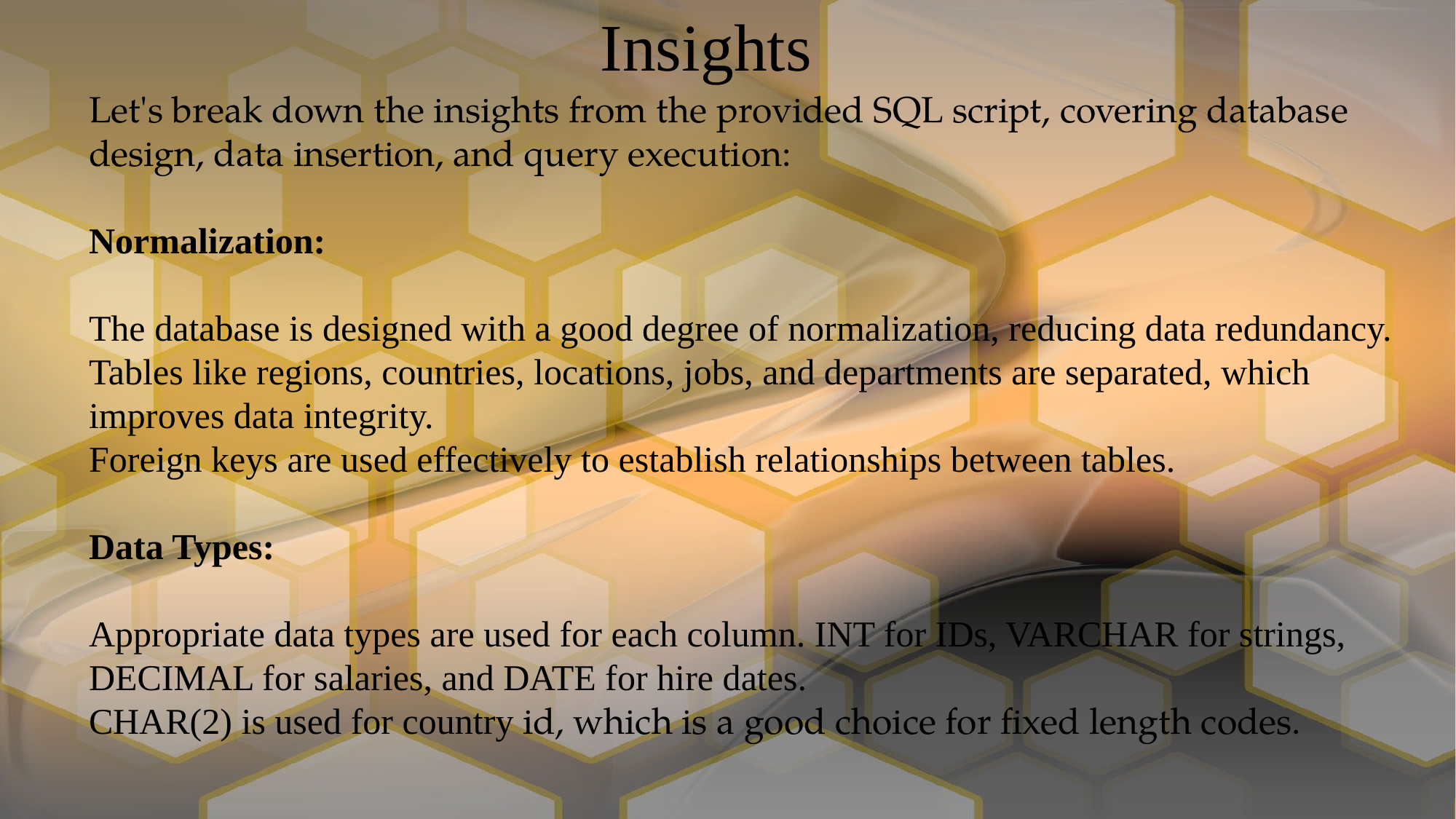

Insights
Let's break down the insights from the provided SQL script, covering database design, data insertion, and query execution:

Normalization:

The database is designed with a good degree of normalization, reducing data redundancy. Tables like regions, countries, locations, jobs, and departments are separated, which improves data integrity.
Foreign keys are used effectively to establish relationships between tables.

Data Types:

Appropriate data types are used for each column. INT for IDs, VARCHAR for strings, DECIMAL for salaries, and DATE for hire dates.
CHAR(2) is used for country id, which is a good choice for fixed length codes.